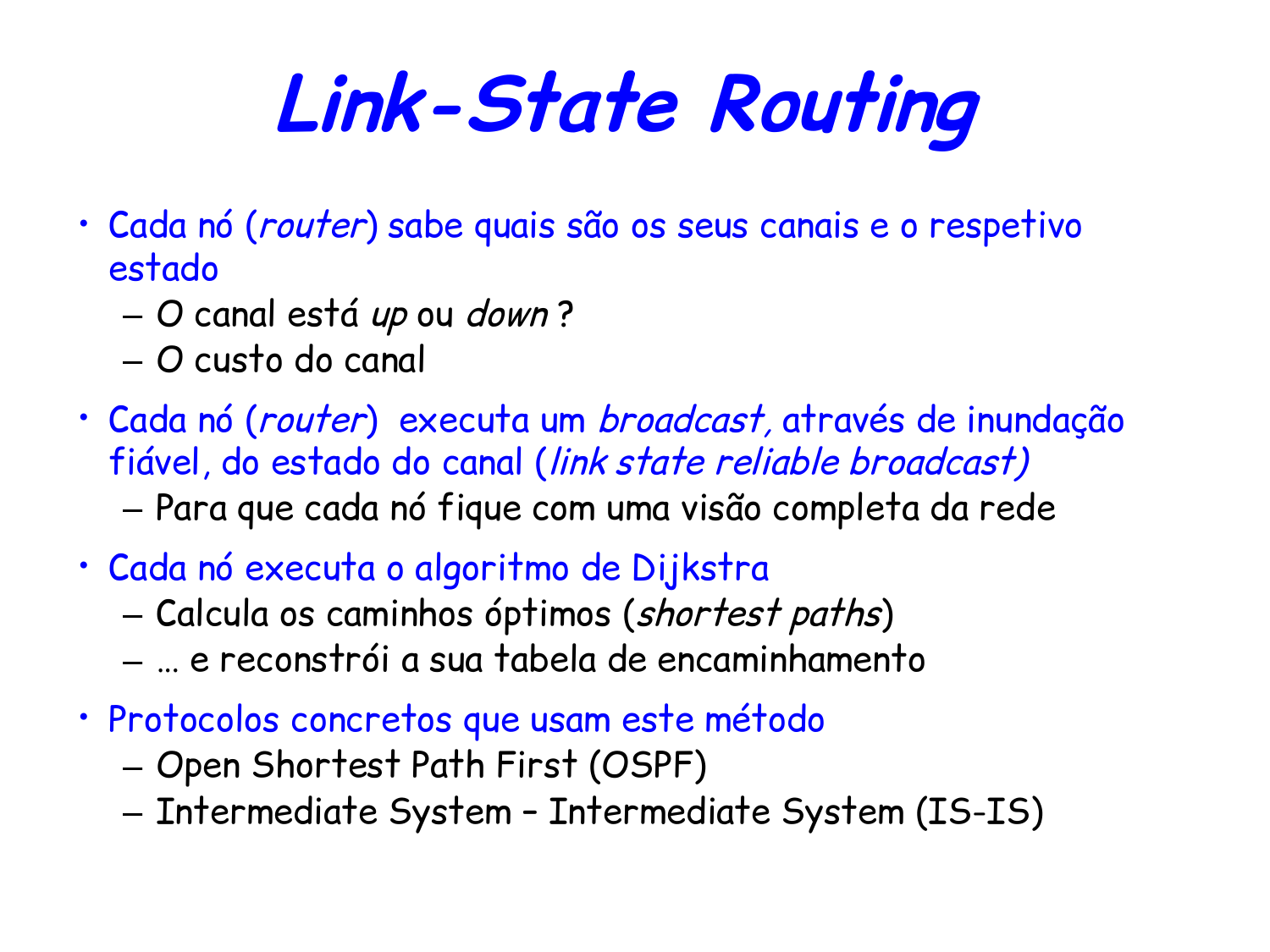

# Link-State Routing
Cada nó (router) sabe quais são os seus canais e o respetivo estado
O canal está up ou down ?
O custo do canal
Cada nó (router)  executa um broadcast, através de inundação fiável, do estado do canal (link state reliable broadcast)
Para que cada nó fique com uma visão completa da rede
Cada nó executa o algoritmo de Dijkstra
Calcula os caminhos óptimos (shortest paths)
… e reconstrói a sua tabela de encaminhamento
Protocolos concretos que usam este método
Open Shortest Path First (OSPF)
Intermediate System – Intermediate System (IS-IS)